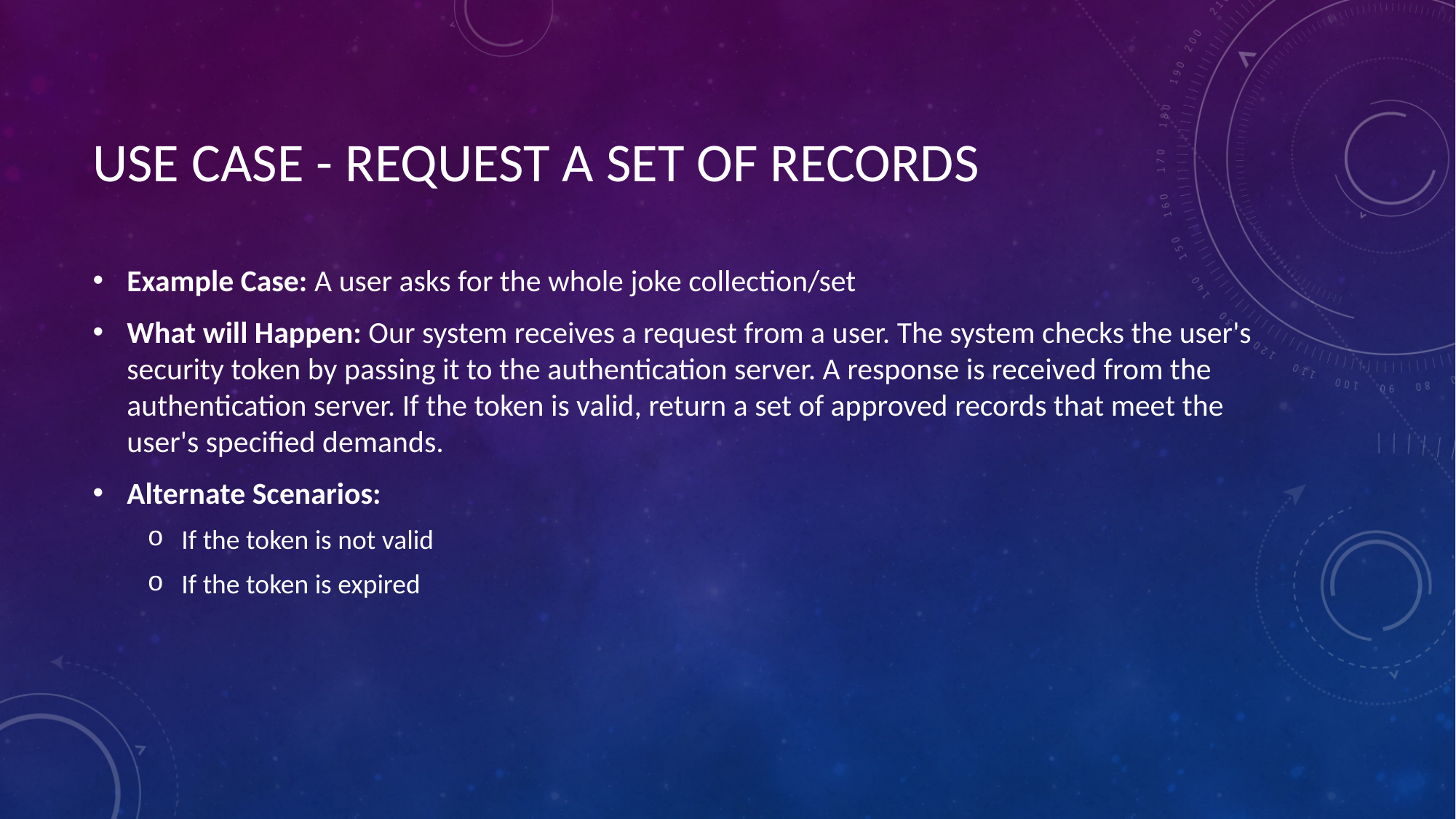

# Use Case - Request a set of records
Example Case: A user asks for the whole joke collection/set
What will Happen: Our system receives a request from a user. The system checks the user's security token by passing it to the authentication server. A response is received from the authentication server. If the token is valid, return a set of approved records that meet the user's specified demands.
Alternate Scenarios:
If the token is not valid
If the token is expired